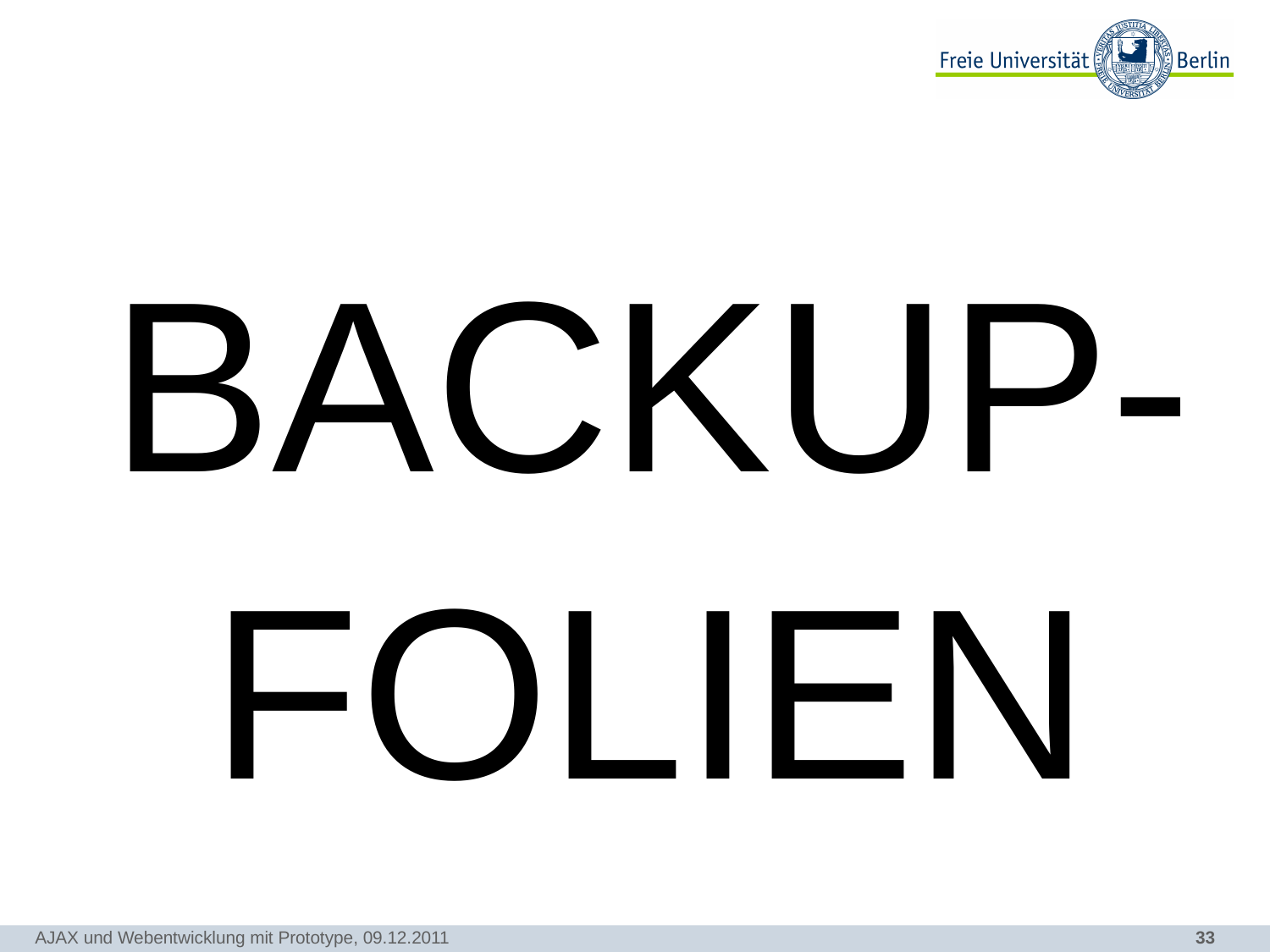

#
BACKUP-
FOLIEN
AJAX und Webentwicklung mit Prototype, 09.12.2011